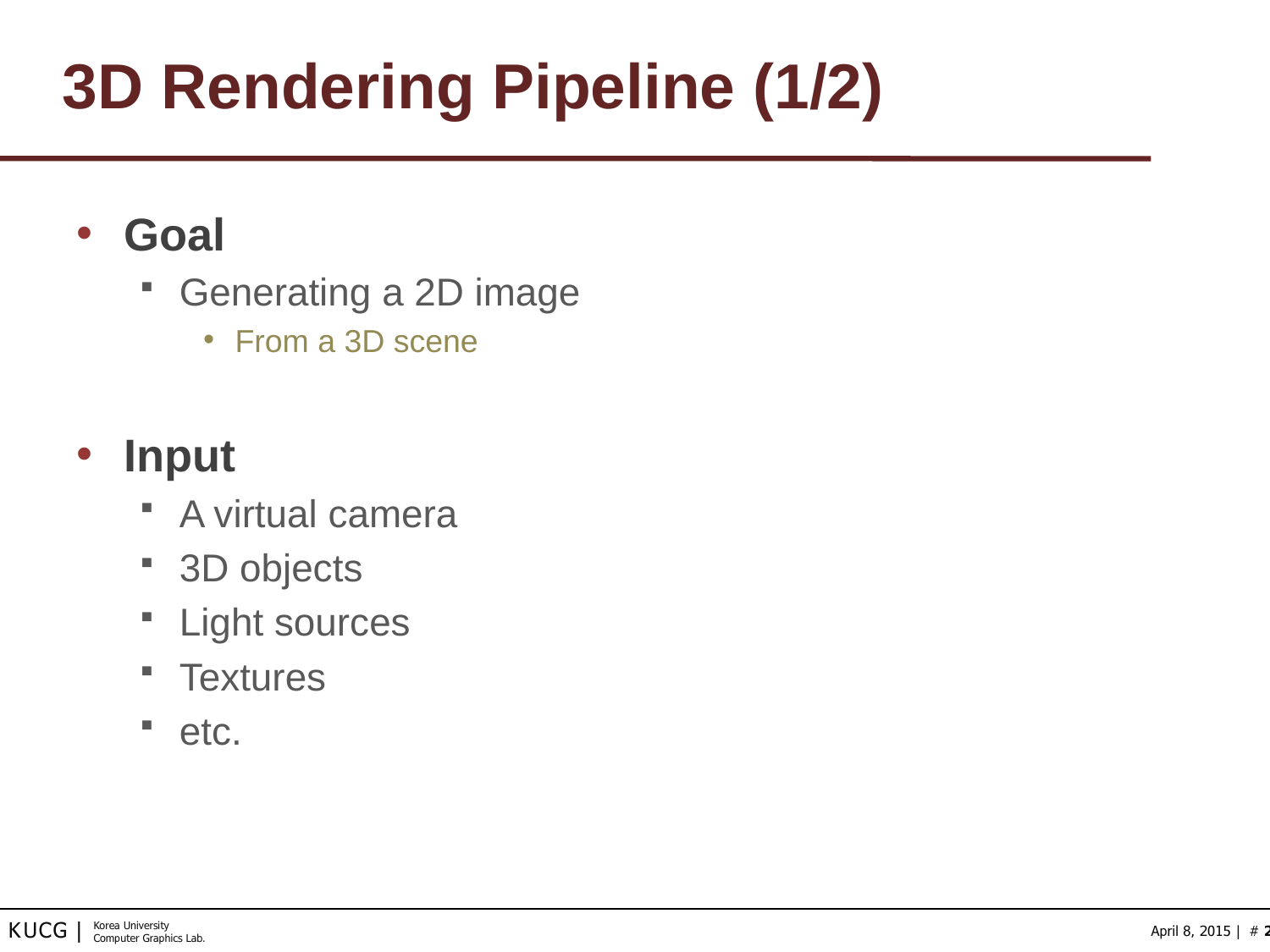

# 3D Rendering Pipeline (1/2)
Goal
Generating a 2D image
From a 3D scene

Input
A virtual camera
3D objects
Light sources
Textures
etc.